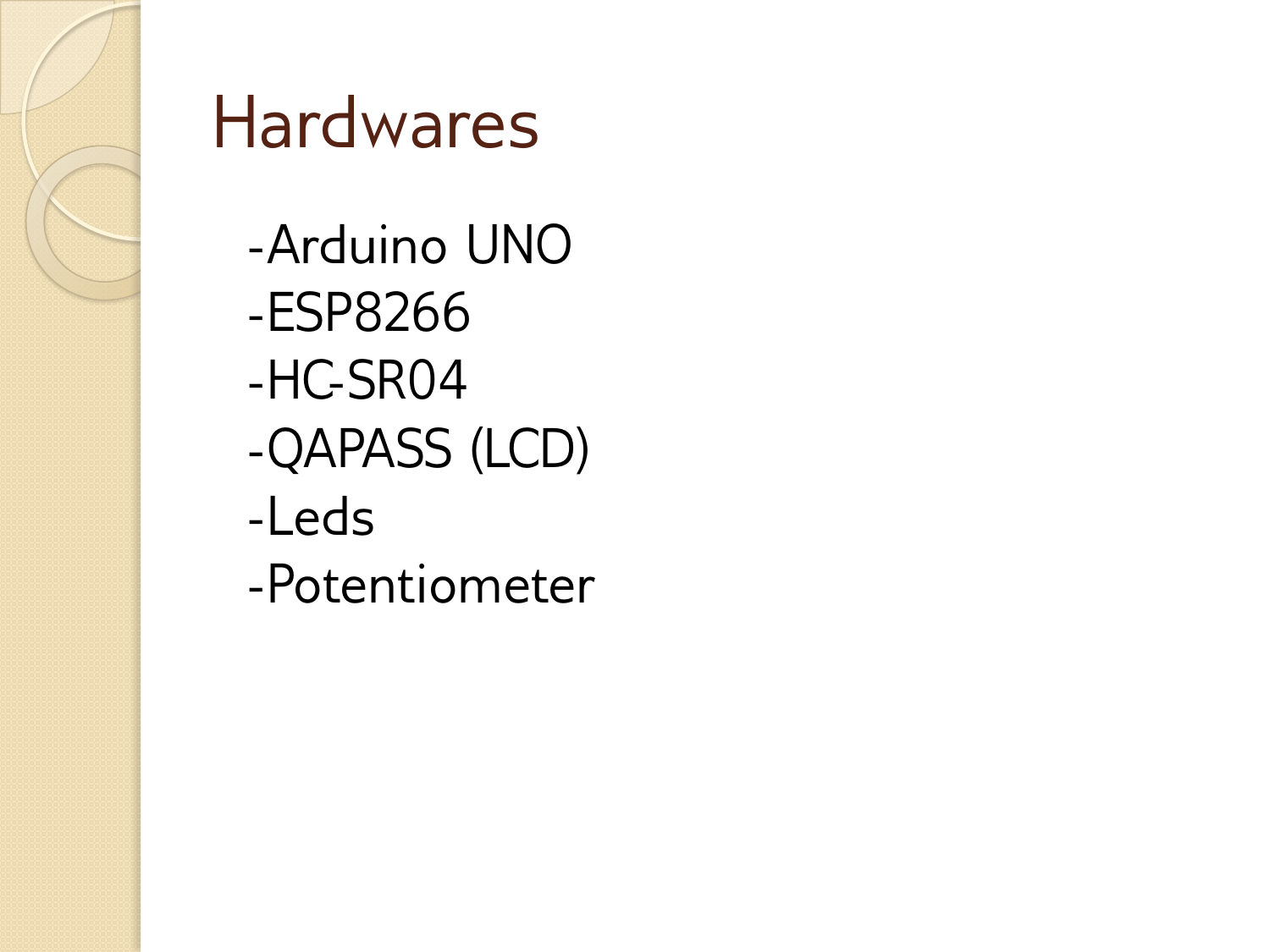

# Hardwares
-Arduino UNO
-ESP8266
-HC-SR04
-QAPASS (LCD)
-Leds
-Potentiometer